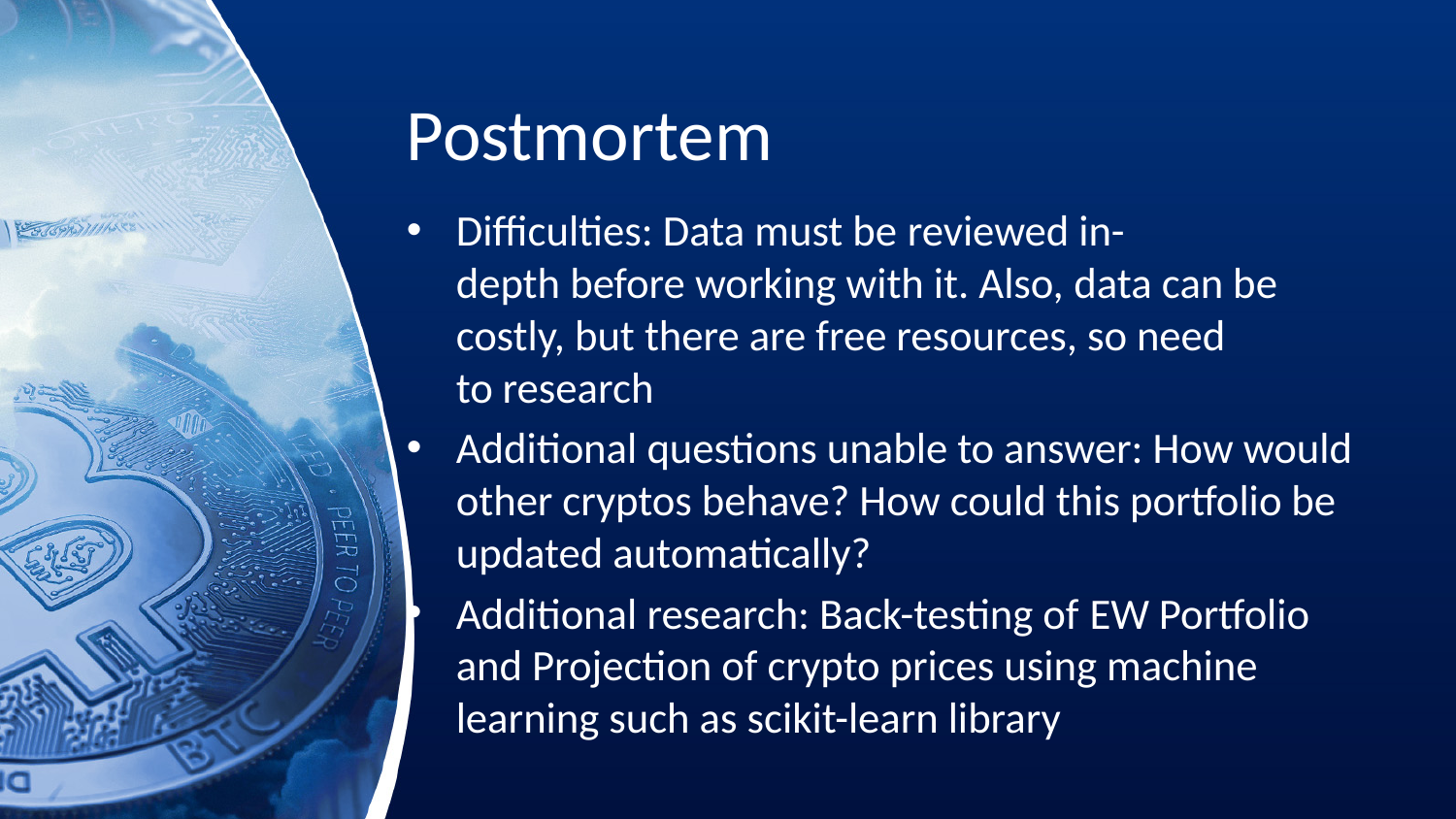

# Postmortem
Difficulties: Data must be reviewed in-depth before working with it. Also, data can be costly, but there are free resources, so need to research
Additional questions unable to answer: How would other cryptos behave? How could this portfolio be updated automatically?
Additional research: Back-testing of EW Portfolio and Projection of crypto prices using machine learning such as scikit-learn library